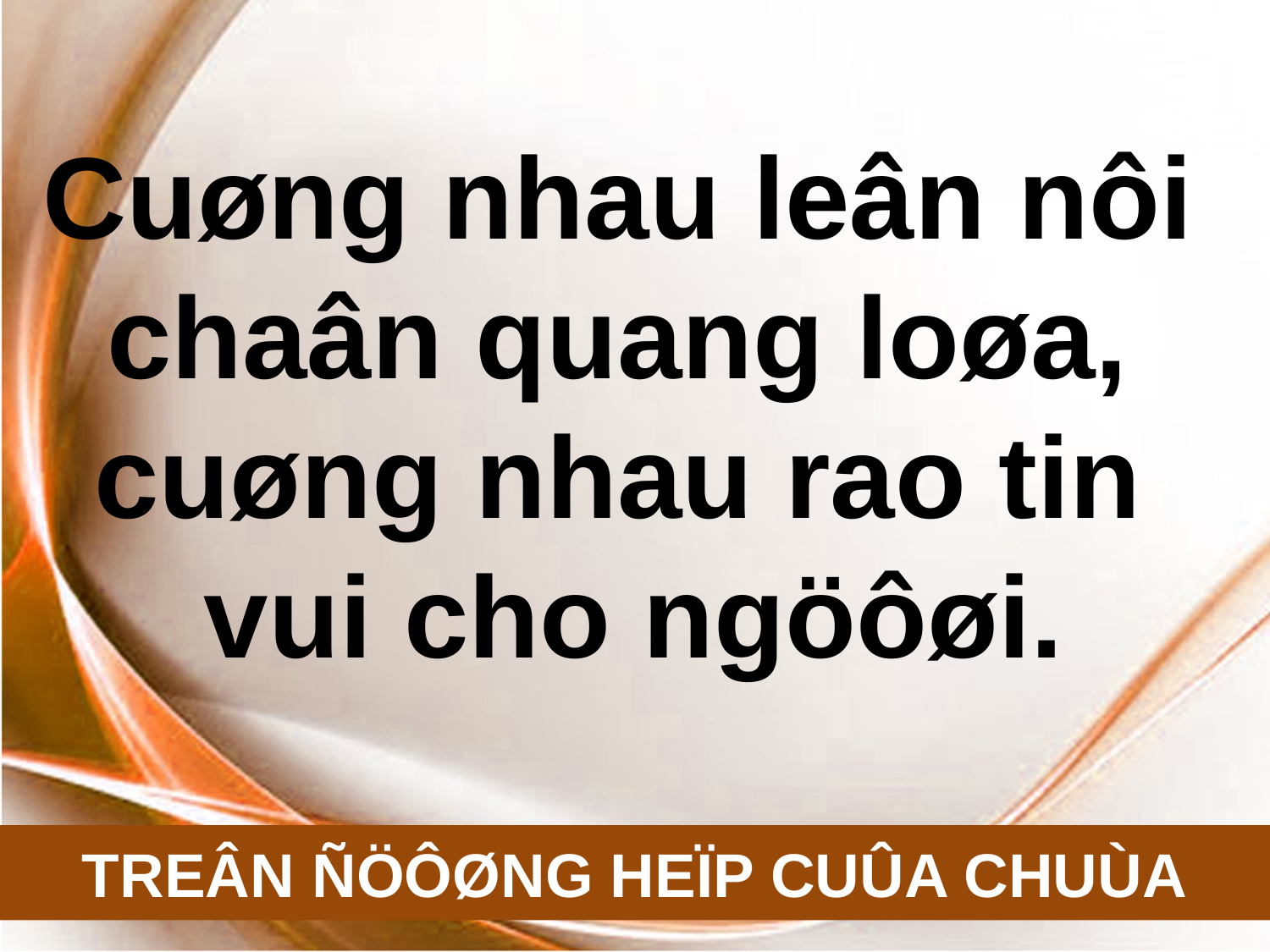

Cuøng nhau leân nôi
chaân quang loøa,
cuøng nhau rao tin
vui cho ngöôøi.
TREÂN ÑÖÔØNG HEÏP CUÛA CHUÙA